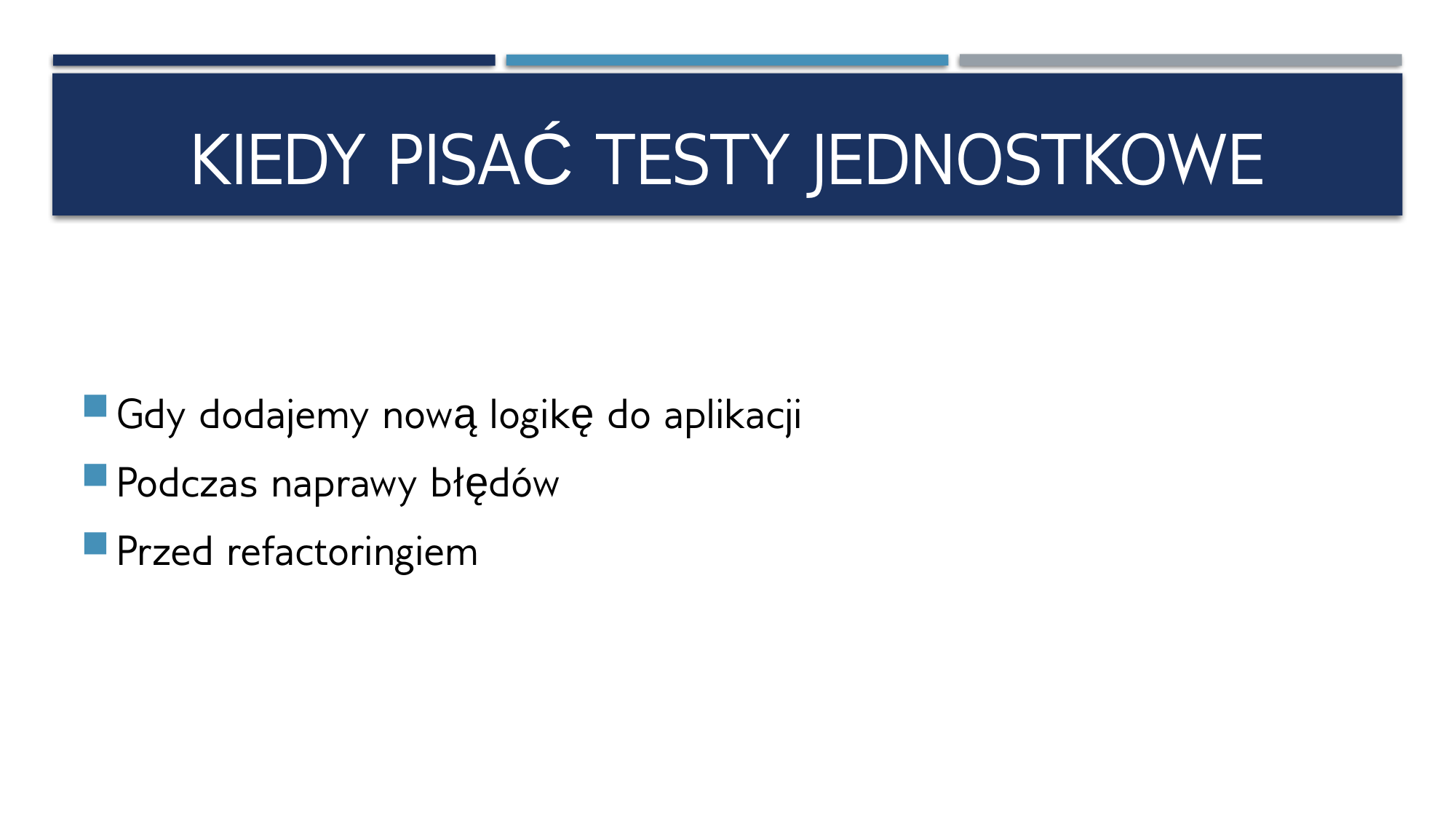

# Kiedy pisać testy jednostkowe
Gdy dodajemy nową logikę do aplikacji
Podczas naprawy błędów
Przed refactoringiem